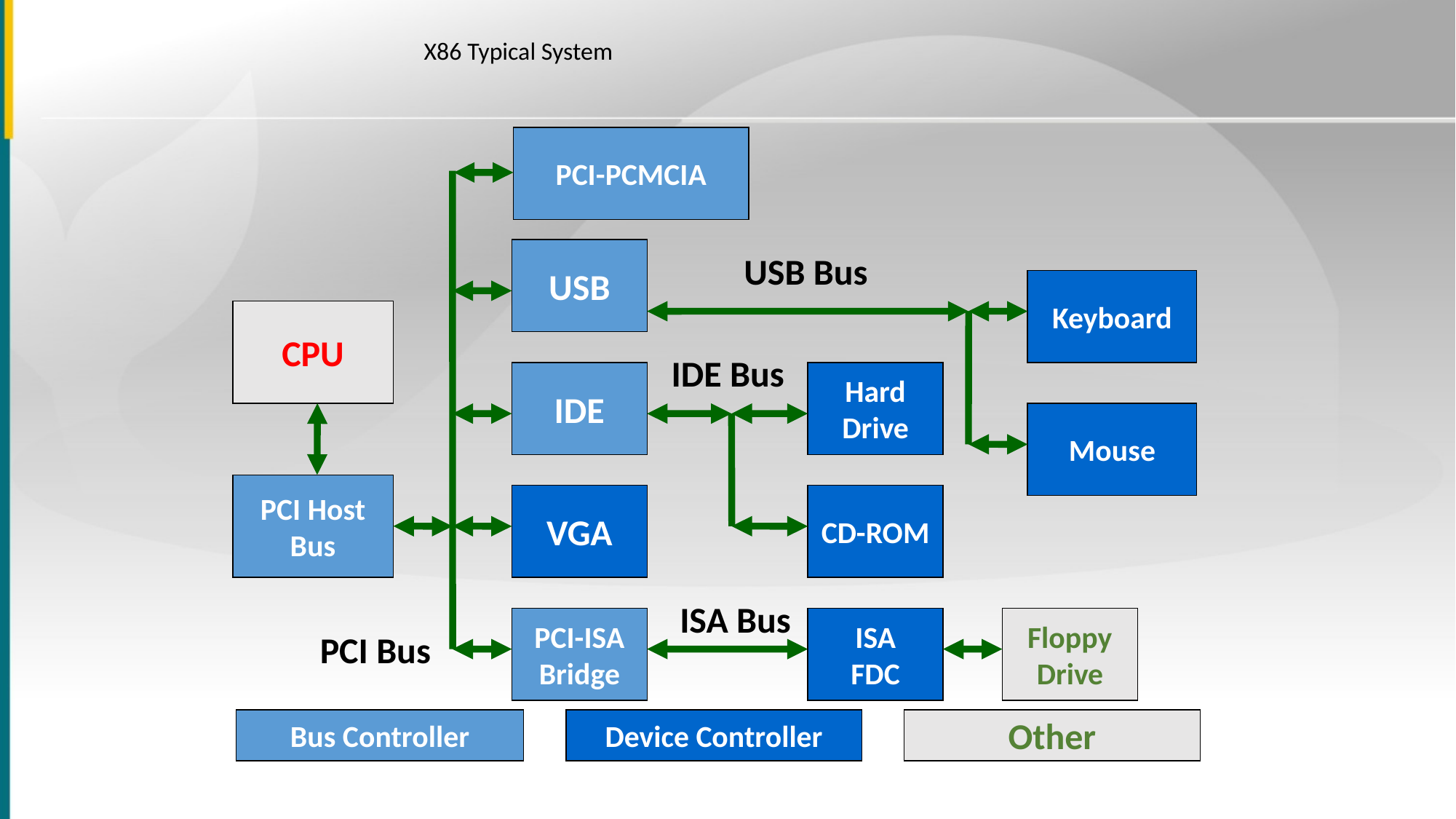

# X86 Typical System
PCI-PCMCIA

USB
USB Bus
Keyboard

CPU

IDE Bus
IDE
Hard
Drive

Mouse

PCI Host
Bus
VGA
CD-ROM

ISA Bus
PCI-ISA
Bridge
ISA
FDC
Floppy
Drive
PCI Bus

Bus Controller
Device Controller
Other